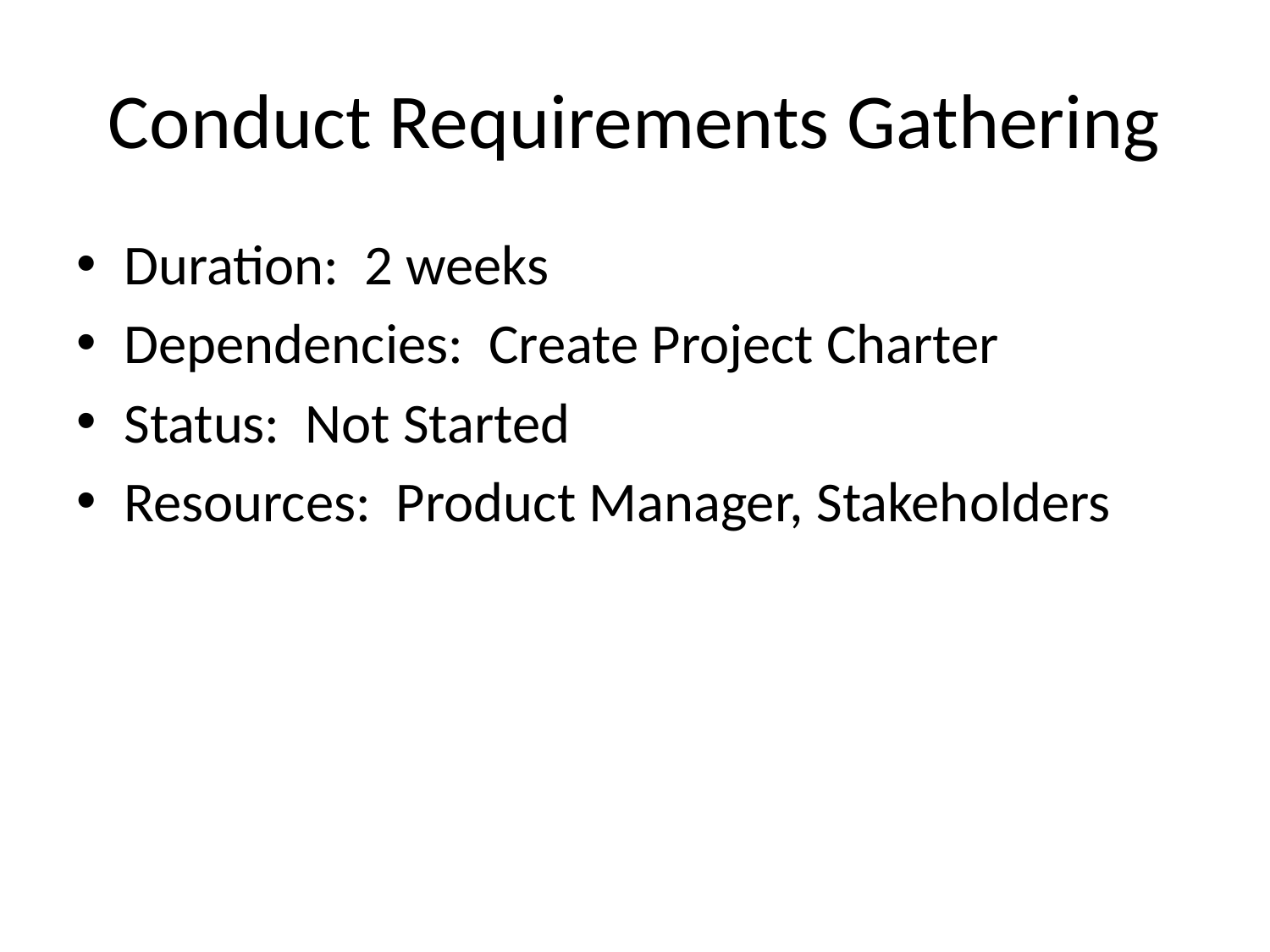

# Conduct Requirements Gathering
Duration:  2 weeks
Dependencies:  Create Project Charter
Status:  Not Started
Resources:  Product Manager, Stakeholders